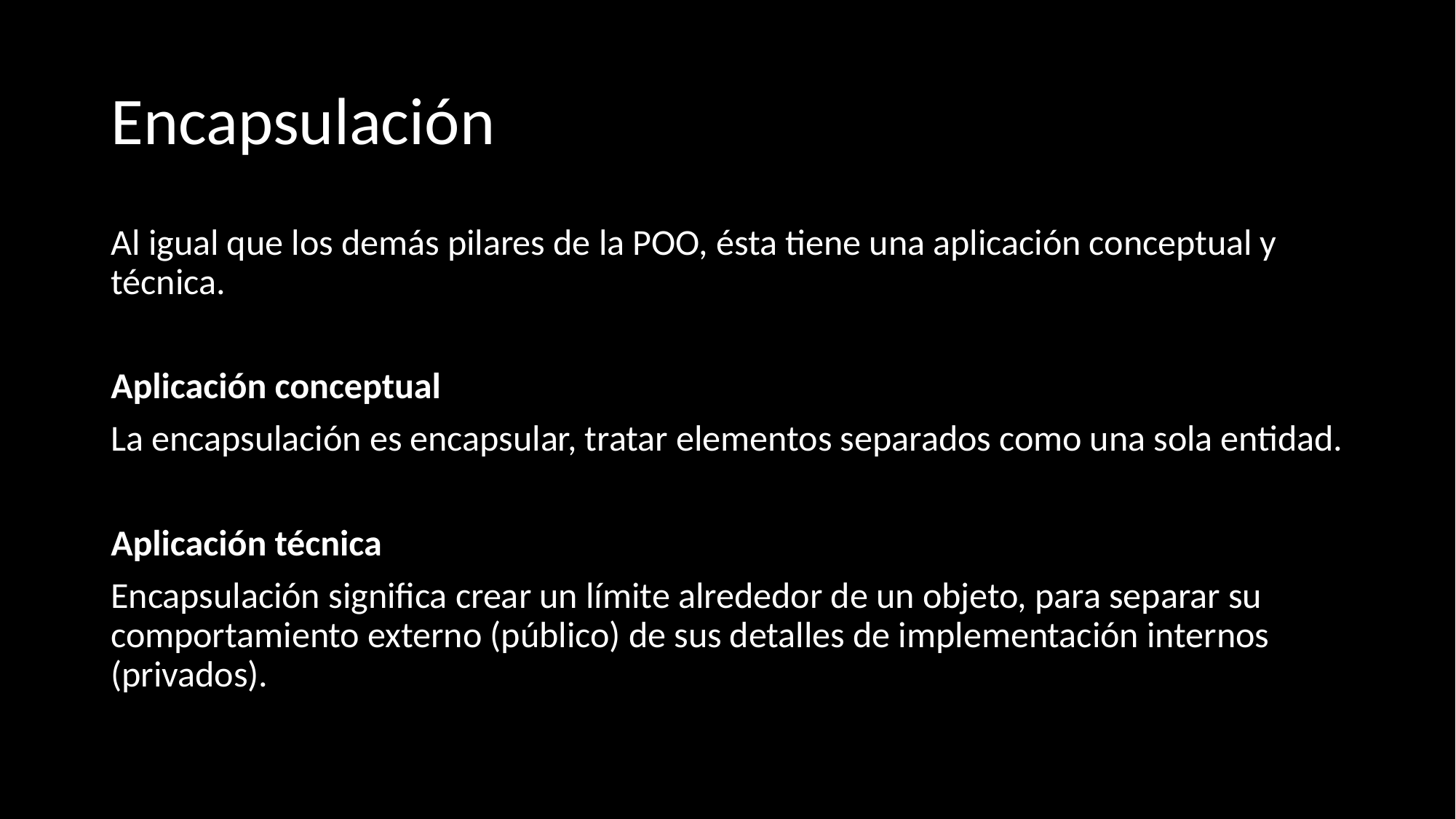

# Encapsulación
Al igual que los demás pilares de la POO, ésta tiene una aplicación conceptual y técnica.

Aplicación conceptual
La encapsulación es encapsular, tratar elementos separados como una sola entidad.

Aplicación técnica
Encapsulación significa crear un límite alrededor de un objeto, para separar su comportamiento externo (público) de sus detalles de implementación internos (privados).